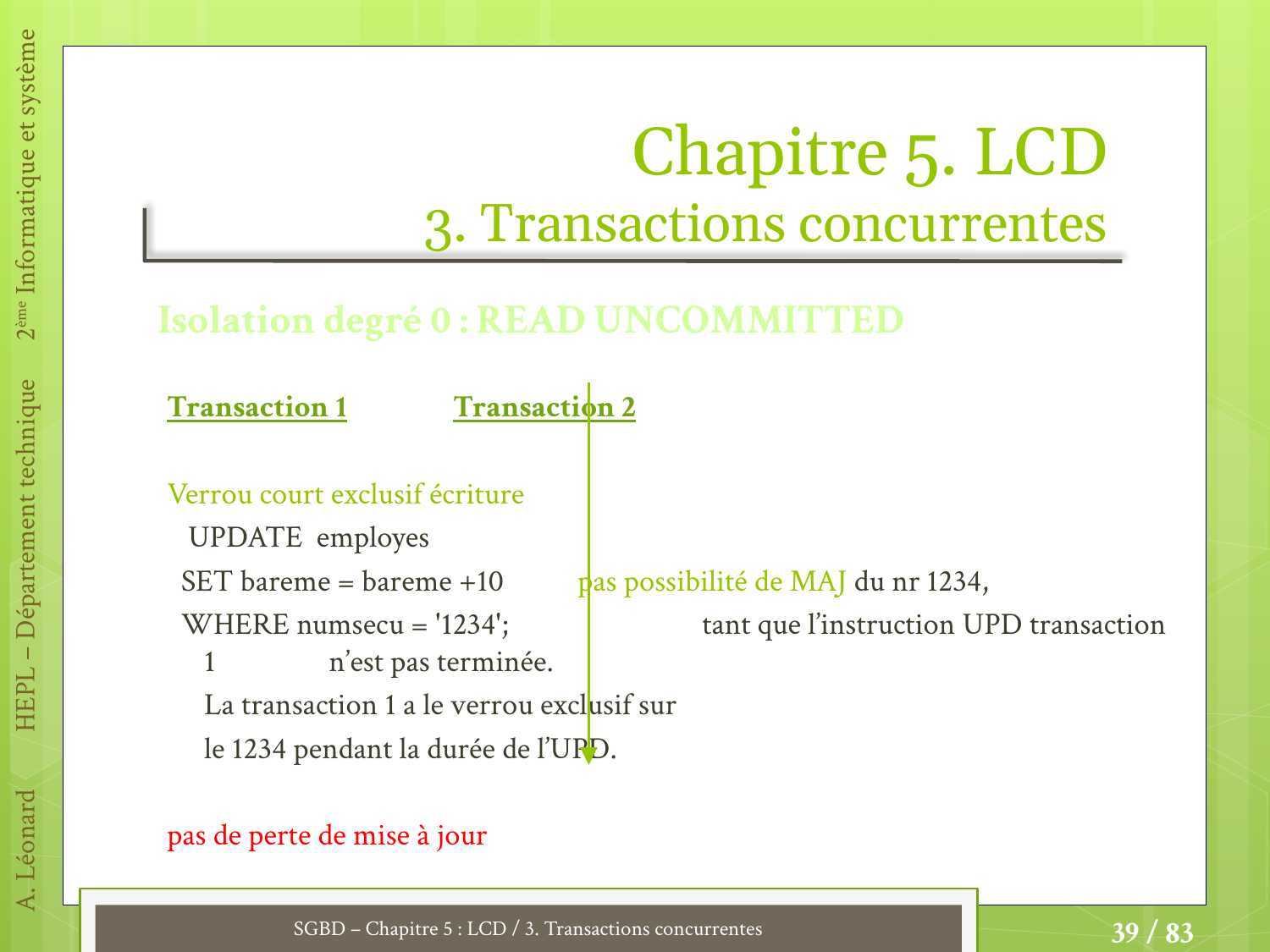

# Chapitre 5. LCD 3. Transactions concurrentes
Isolation degré 0 : READ UNCOMMITTED

Transaction 1			Transaction 2

Verrou court exclusif écriture
   UPDATE  employes
  SET bareme = bareme +10		pas possibilité de MAJ du nr 1234,
  WHERE numsecu = '1234';	              	tant que l’instruction UPD transaction 1 				n’est pas terminée.
					La transaction 1 a le verrou exclusif sur
					le 1234 pendant la durée de l’UPD.

pas de perte de mise à jour
SGBD – Chapitre 5 : LCD / 3. Transactions concurrentes